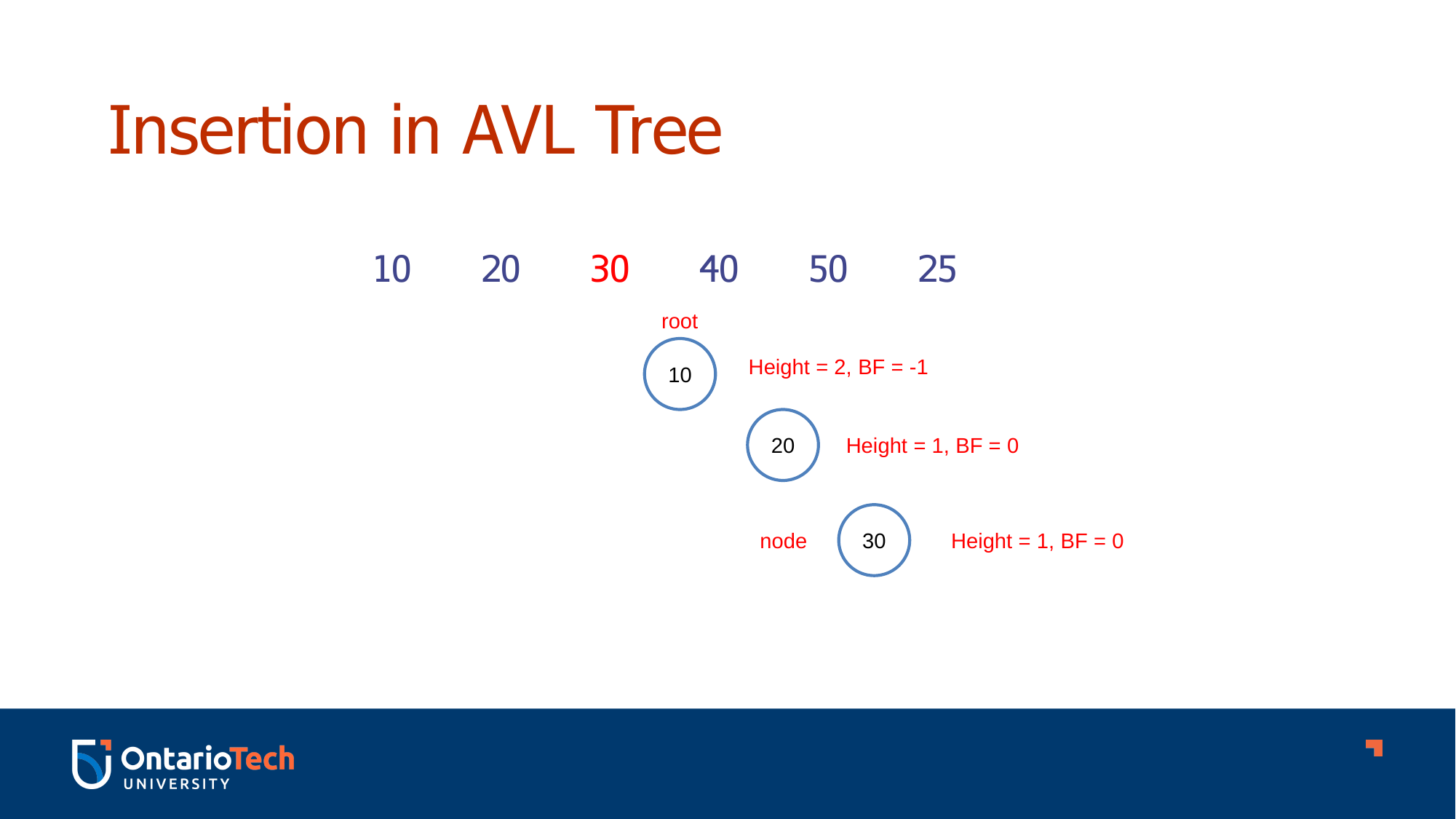

Insertion in AVL Tree
10	20	30	40	50	25

root
10
Height = 2, BF = -1
20
Height = 1, BF = 0
30
node
Height = 1, BF = 0